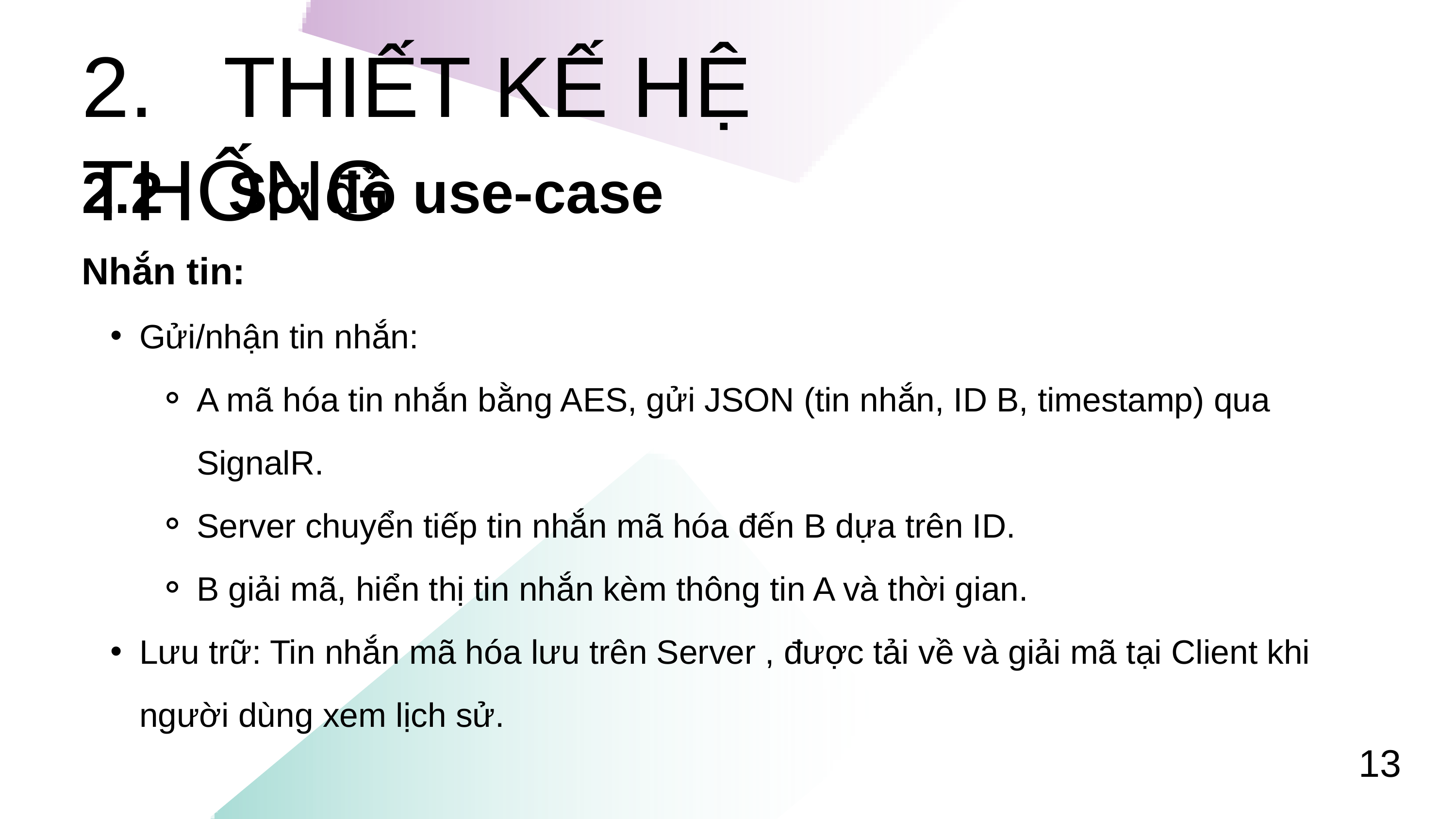

2.   THIẾT KẾ HỆ THỐNG
2.2    Sơ đồ use-case
Nhắn tin:
Gửi/nhận tin nhắn:
A mã hóa tin nhắn bằng AES, gửi JSON (tin nhắn, ID B, timestamp) qua SignalR.
Server chuyển tiếp tin nhắn mã hóa đến B dựa trên ID.
B giải mã, hiển thị tin nhắn kèm thông tin A và thời gian.
Lưu trữ: Tin nhắn mã hóa lưu trên Server , được tải về và giải mã tại Client khi người dùng xem lịch sử.

13